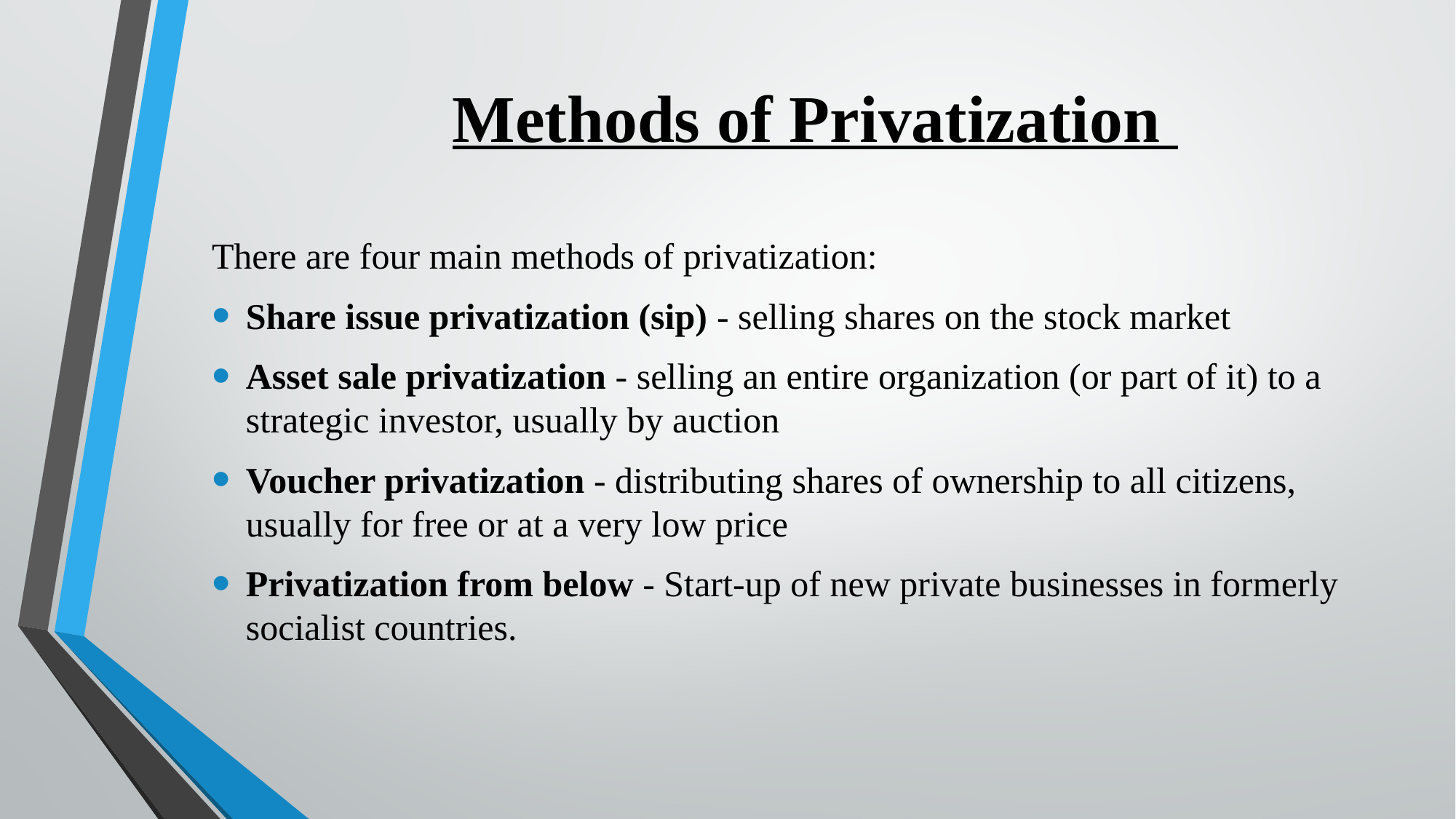

# Methods of Privatization
There are four main methods of privatization:
Share issue privatization (sip) - selling shares on the stock market
Asset sale privatization - selling an entire organization (or part of it) to a strategic investor, usually by auction
Voucher privatization - distributing shares of ownership to all citizens, usually for free or at a very low price
Privatization from below - Start-up of new private businesses in formerly socialist countries.